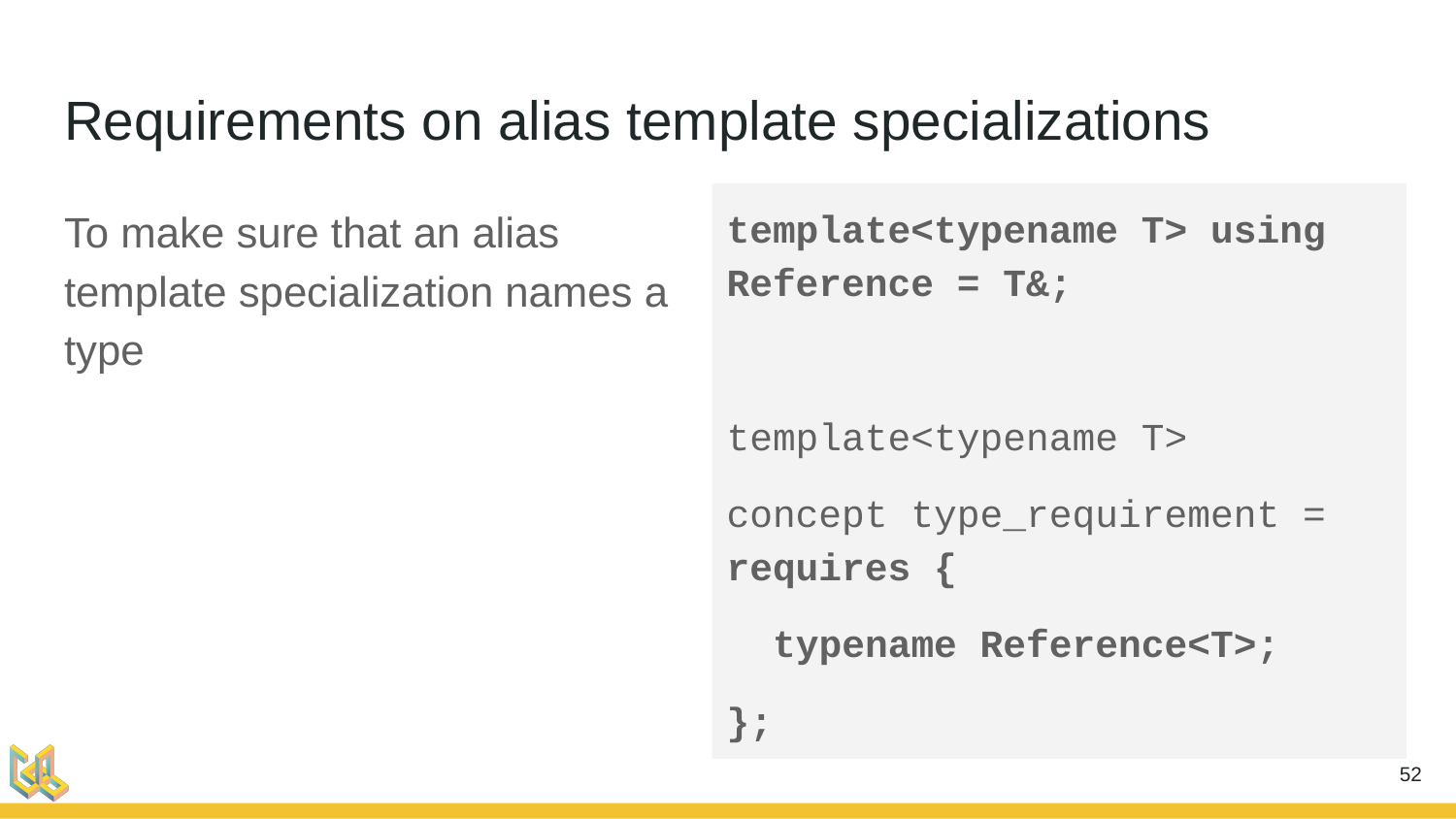

# Requirements on alias template specializations
To make sure that an alias template specialization names a type
template<typename T> using Reference = T&;

template<typename T>
concept type_requirement = requires {
  typename Reference<T>;
};

52